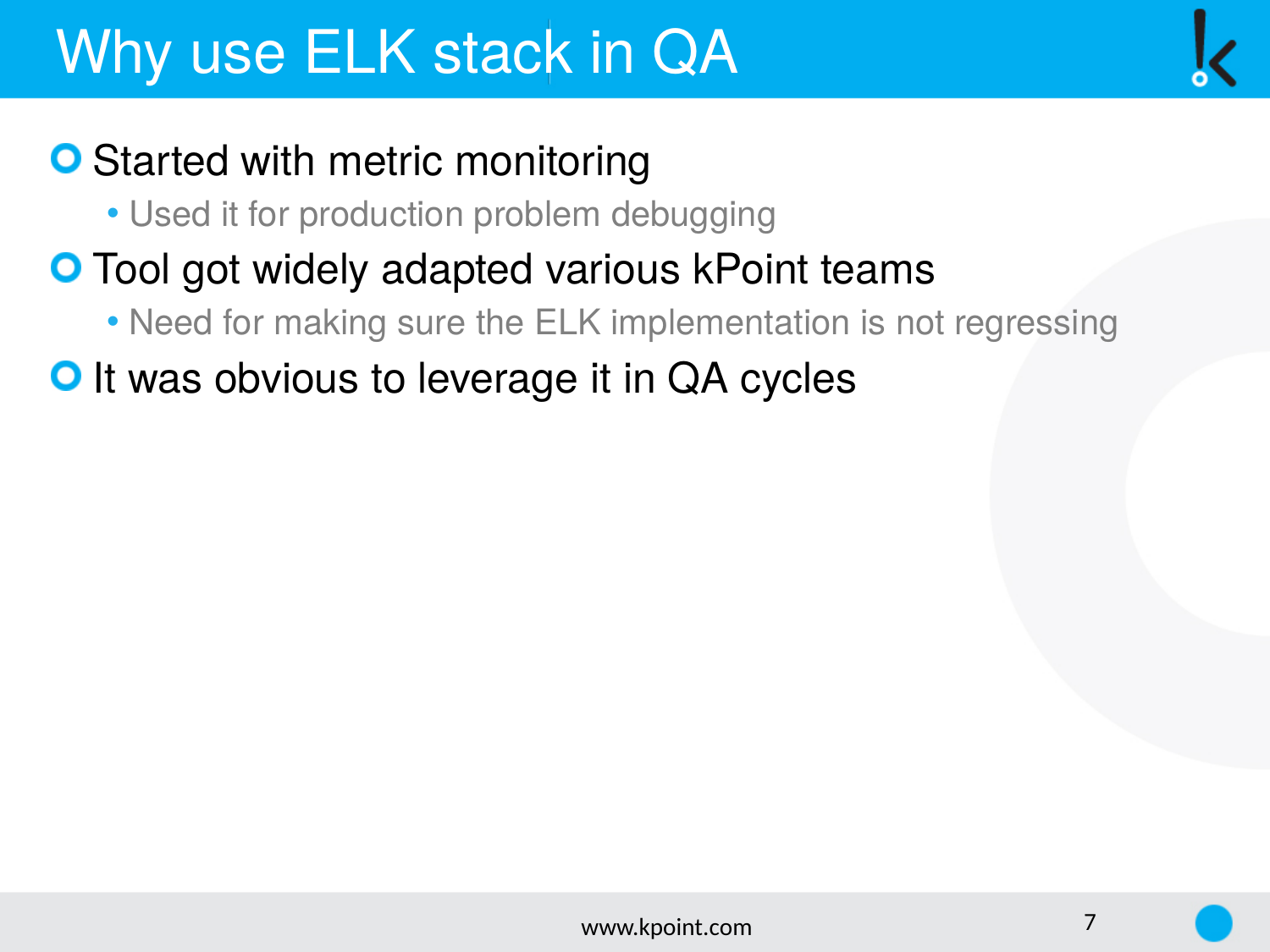

Why use ELK stack in QA
 Started with metric monitoring
 Used it for production problem debugging
 Tool got widely adapted various kPoint teams
 Need for making sure the ELK implementation is not regressing
 It was obvious to leverage it in QA cycles
www.kpoint.com
7